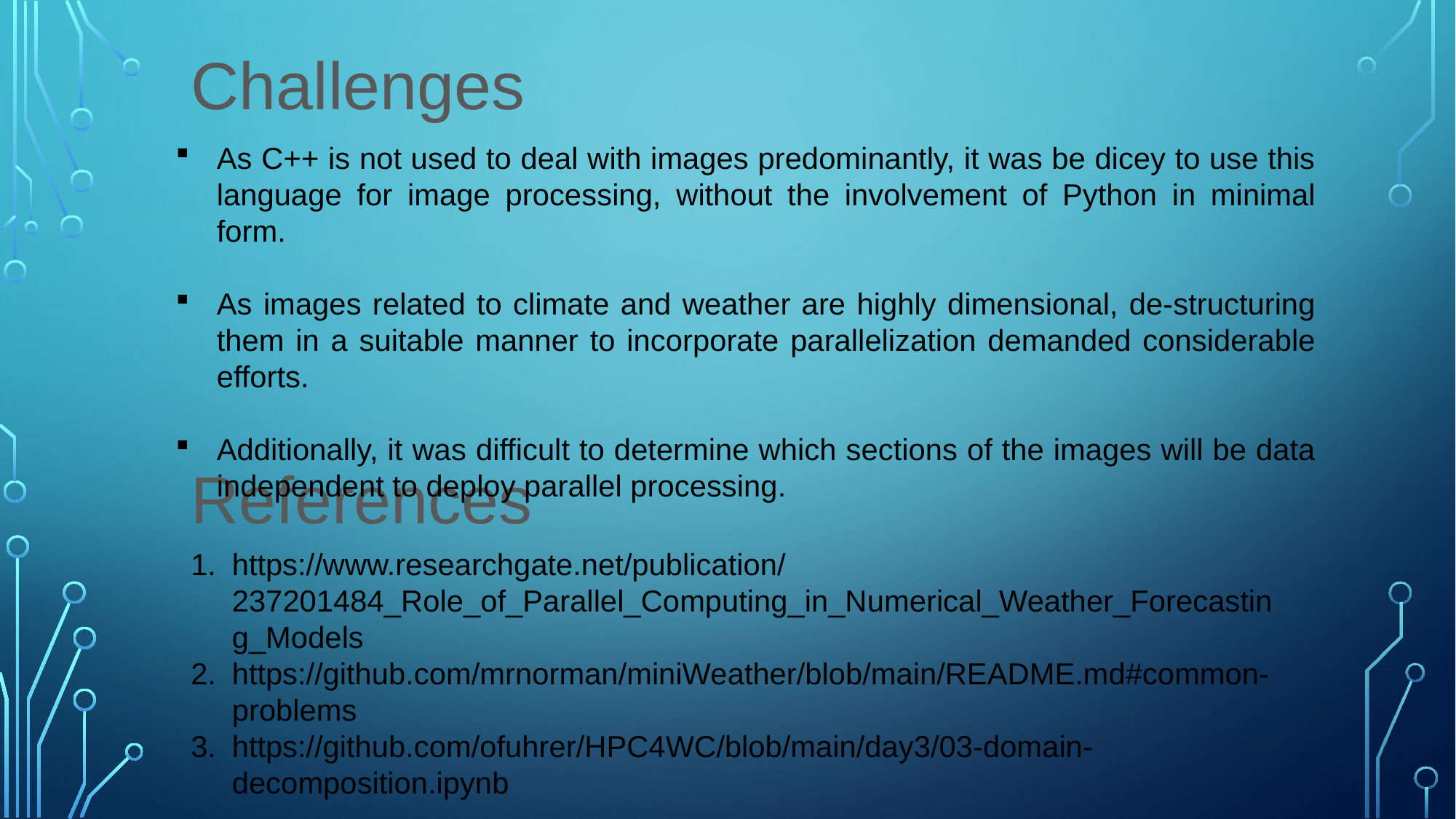

Challenges
As C++ is not used to deal with images predominantly, it was be dicey to use this language for image processing, without the involvement of Python in minimal form.

As images related to climate and weather are highly dimensional, de-structuring them in a suitable manner to incorporate parallelization demanded considerable efforts.

Additionally, it was difficult to determine which sections of the images will be data independent to deploy parallel processing.

References

https://www.researchgate.net/publication/237201484_Role_of_Parallel_Computing_in_Numerical_Weather_Forecasting_Models
https://github.com/mrnorman/miniWeather/blob/main/README.md#common-problems
https://github.com/ofuhrer/HPC4WC/blob/main/day3/03-domain-decomposition.ipynb